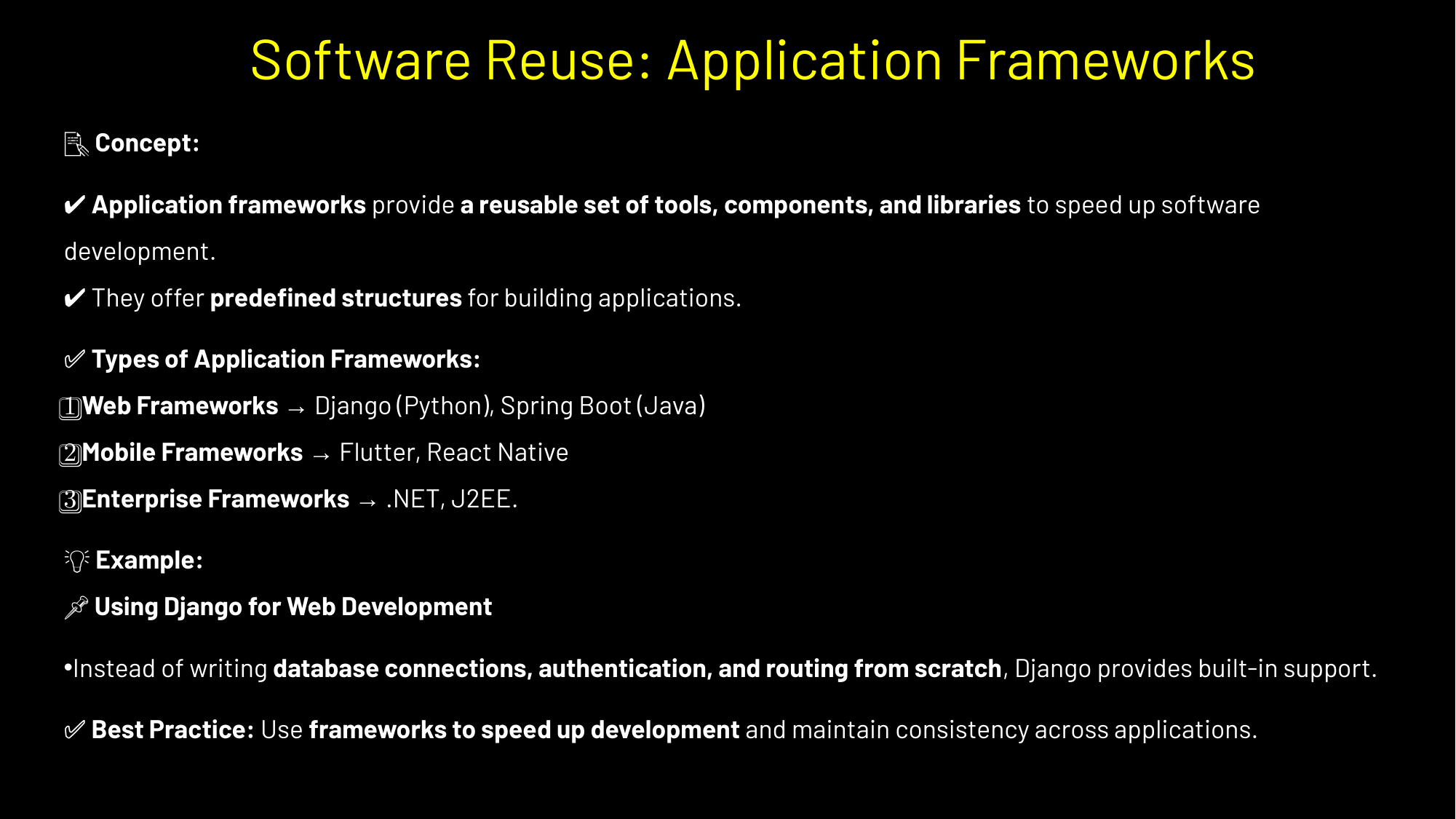

# Software Reuse: Application Frameworks
📝 Concept:
✔ Application frameworks provide a reusable set of tools, components, and libraries to speed up software development.
✔ They offer predefined structures for building applications.
✅ Types of Application Frameworks:
1️⃣ Web Frameworks → Django (Python), Spring Boot (Java)
2️⃣ Mobile Frameworks → Flutter, React Native
3️⃣ Enterprise Frameworks → .NET, J2EE.
💡 Example:
📌 Using Django for Web Development
Instead of writing database connections, authentication, and routing from scratch, Django provides built-in support.
✅ Best Practice: Use frameworks to speed up development and maintain consistency across applications.